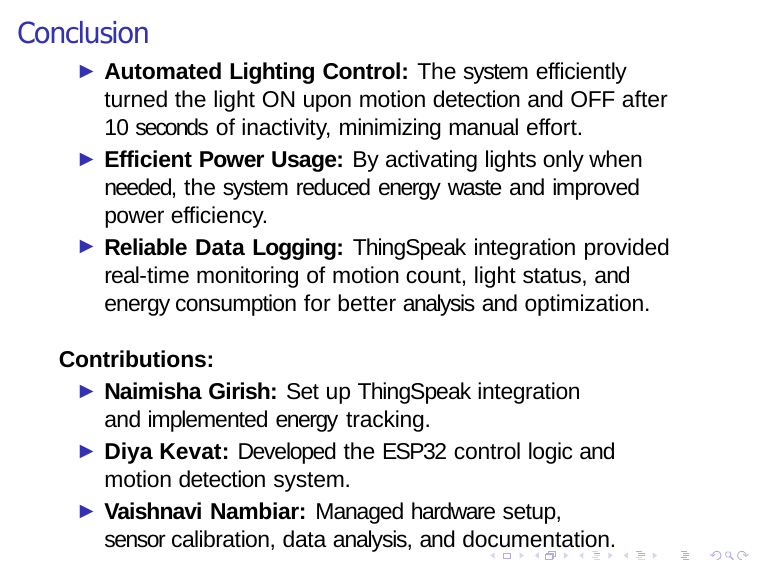

# Conclusion
Automated Lighting Control: The system efficiently turned the light ON upon motion detection and OFF after 10 seconds of inactivity, minimizing manual effort.
Efficient Power Usage: By activating lights only when needed, the system reduced energy waste and improved power efficiency.
Reliable Data Logging: ThingSpeak integration provided real-time monitoring of motion count, light status, and energy consumption for better analysis and optimization.

Contributions:
Naimisha Girish: Set up ThingSpeak integration and implemented energy tracking.
Diya Kevat: Developed the ESP32 control logic and motion detection system.
Vaishnavi Nambiar: Managed hardware setup, sensor calibration, data analysis, and documentation.